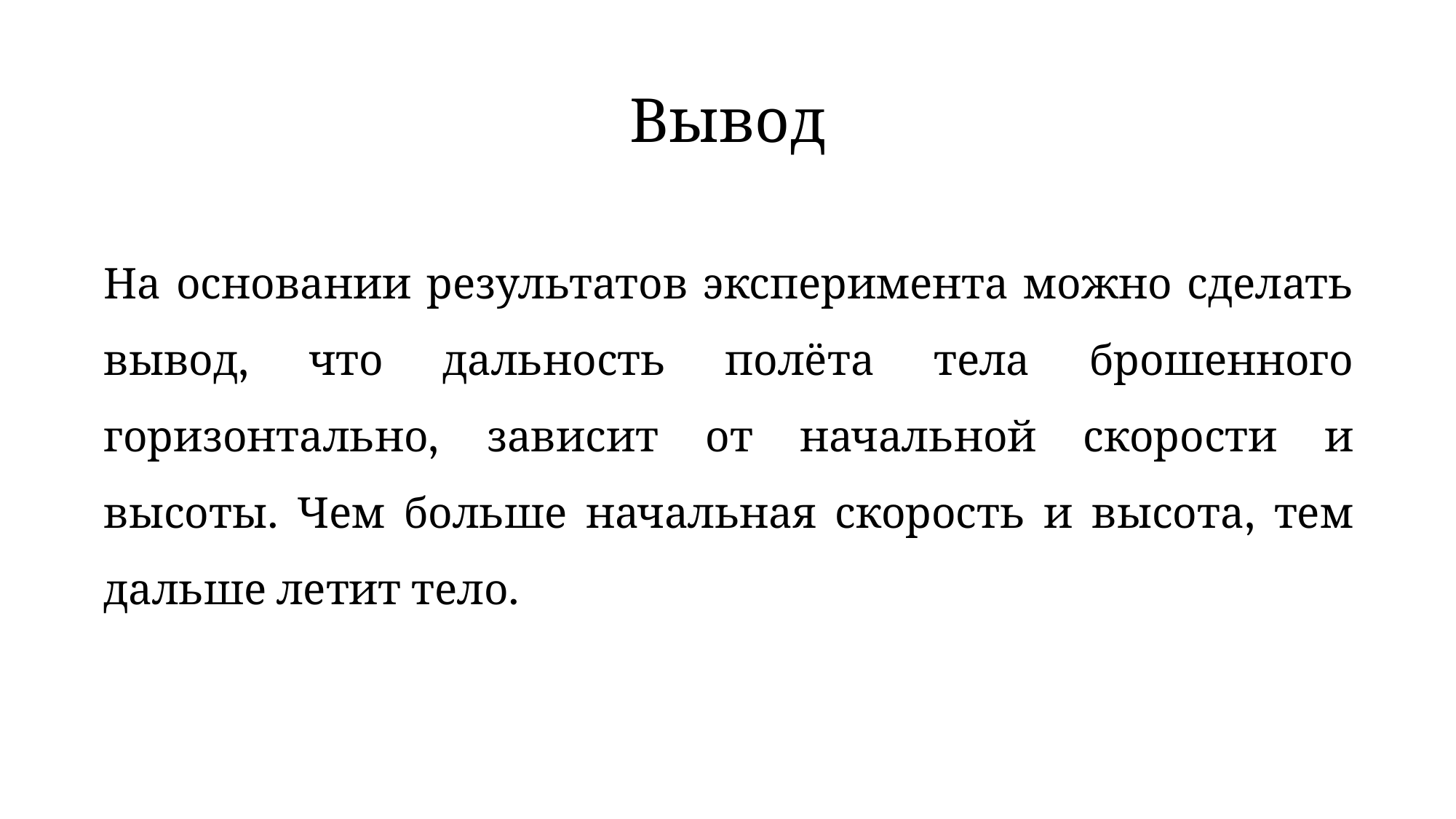

# Вывод
На основании результатов эксперимента можно сделать вывод, что дальность полёта тела брошенного горизонтально, зависит от начальной скорости и высоты. Чем больше начальная скорость и высота, тем дальше летит тело.